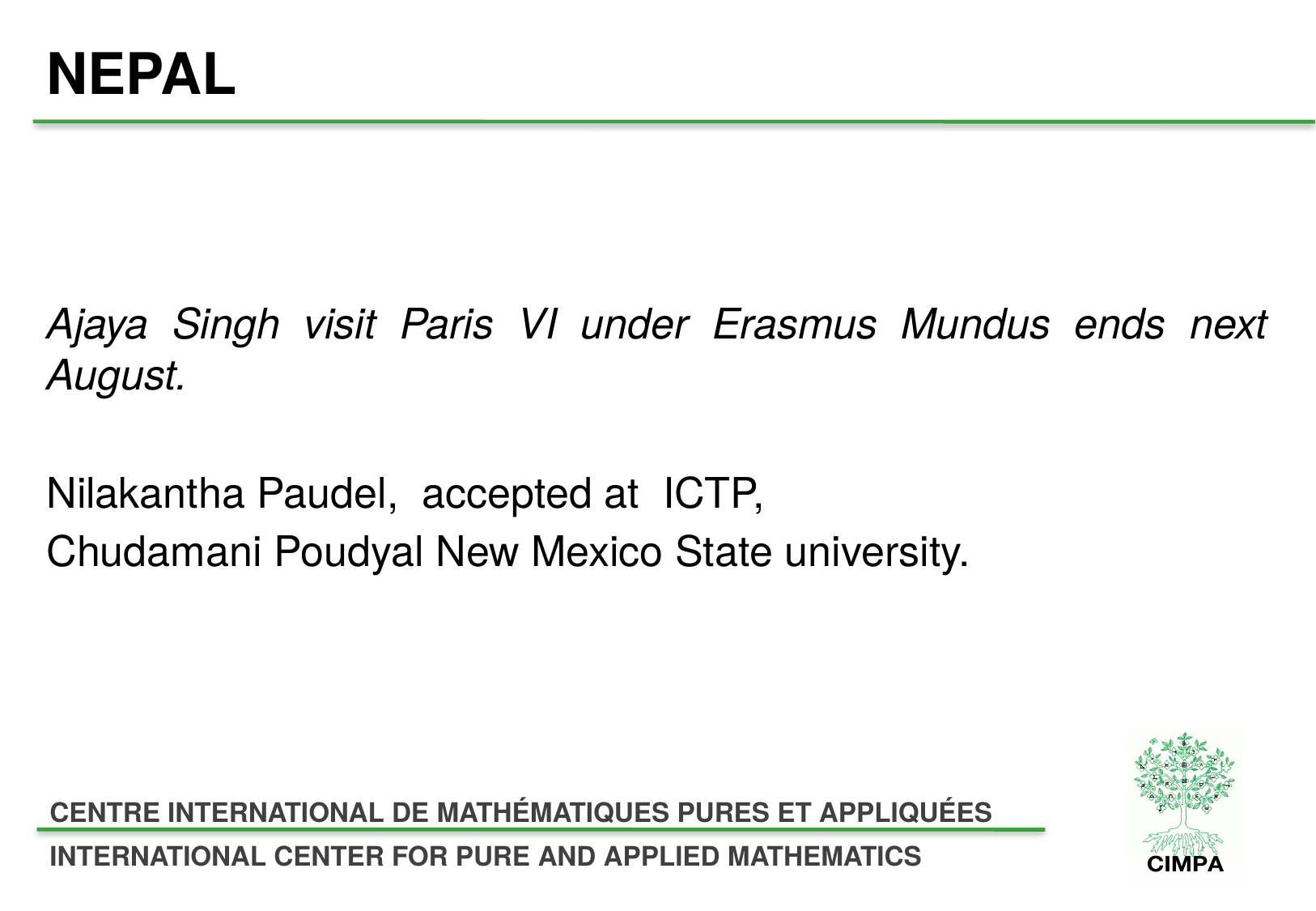

# NEPAL

Ajaya Singh visit Paris VI under Erasmus Mundus ends next August.

Nilakantha Paudel,  accepted at  ICTP,
Chudamani Poudyal New Mexico State university.